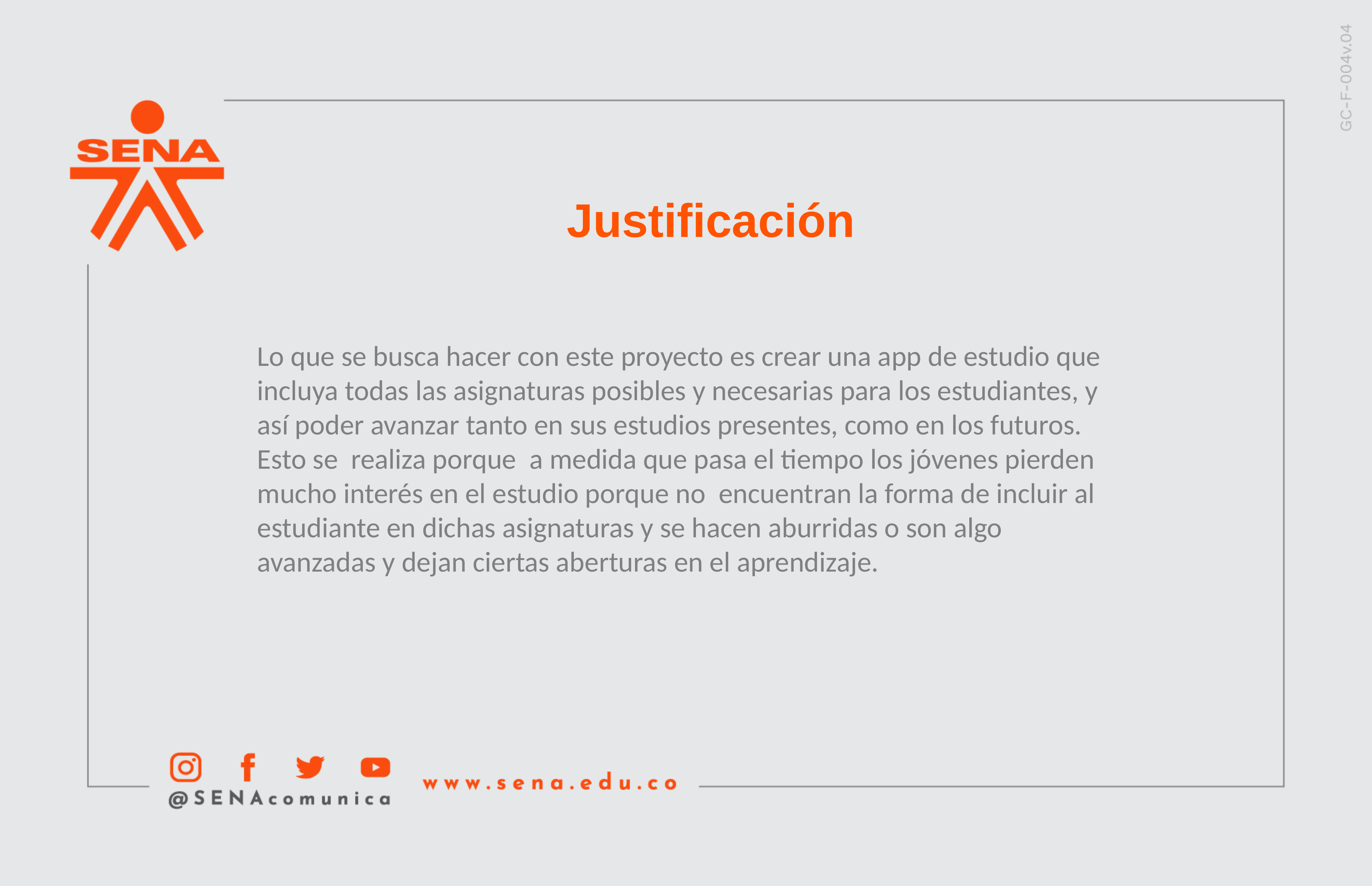

Justificación
Lo que se busca hacer con este proyecto es crear una app de estudio que incluya todas las asignaturas posibles y necesarias para los estudiantes, y así poder avanzar tanto en sus estudios presentes, como en los futuros. Esto se  realiza porque  a medida que pasa el tiempo los jóvenes pierden mucho interés en el estudio porque no  encuentran la forma de incluir al estudiante en dichas asignaturas y se hacen aburridas o son algo avanzadas y dejan ciertas aberturas en el aprendizaje.